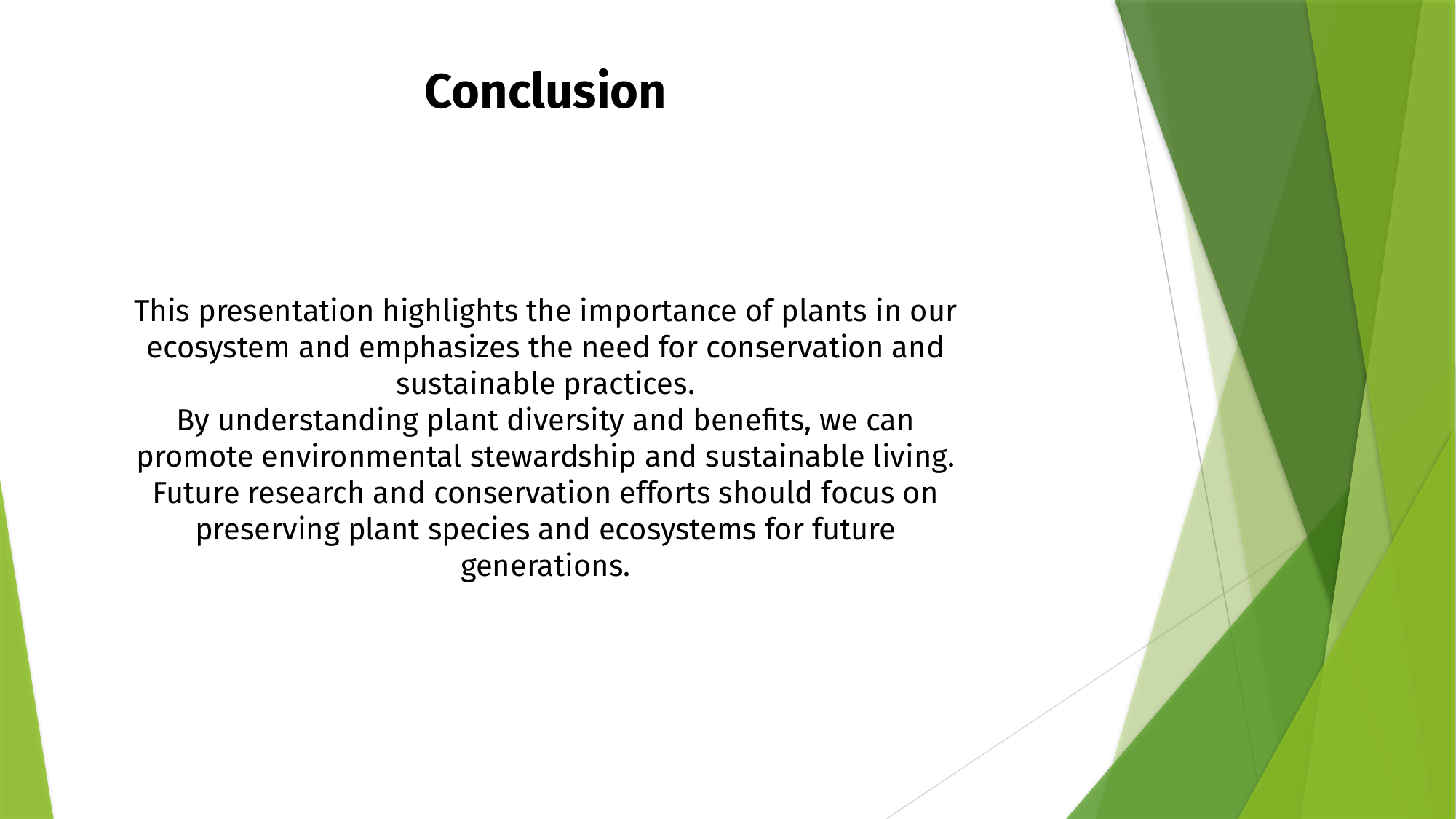

Conclusion
This presentation highlights the importance of plants in our ecosystem and emphasizes the need for conservation and sustainable practices.
By understanding plant diversity and benefits, we can promote environmental stewardship and sustainable living.
Future research and conservation efforts should focus on preserving plant species and ecosystems for future generations.